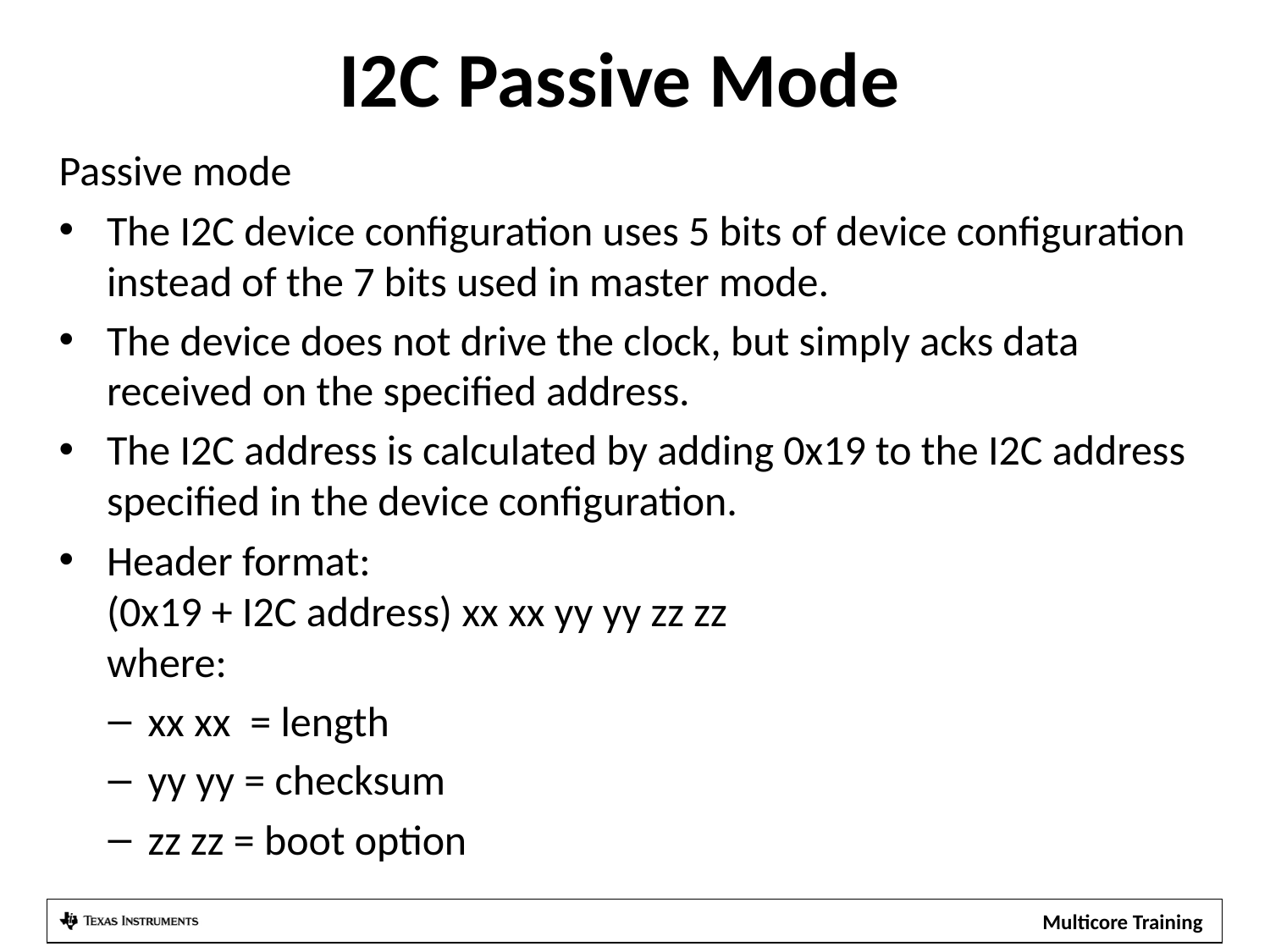

# I2C Passive Mode
Passive mode
The I2C device configuration uses 5 bits of device configuration instead of the 7 bits used in master mode.
The device does not drive the clock, but simply acks data received on the specified address.
The I2C address is calculated by adding 0x19 to the I2C address specified in the device configuration.
Header format:
(0x19 + I2C address) xx xx yy yy zz zz
where:
xx xx  = length
yy yy = checksum
zz zz = boot option